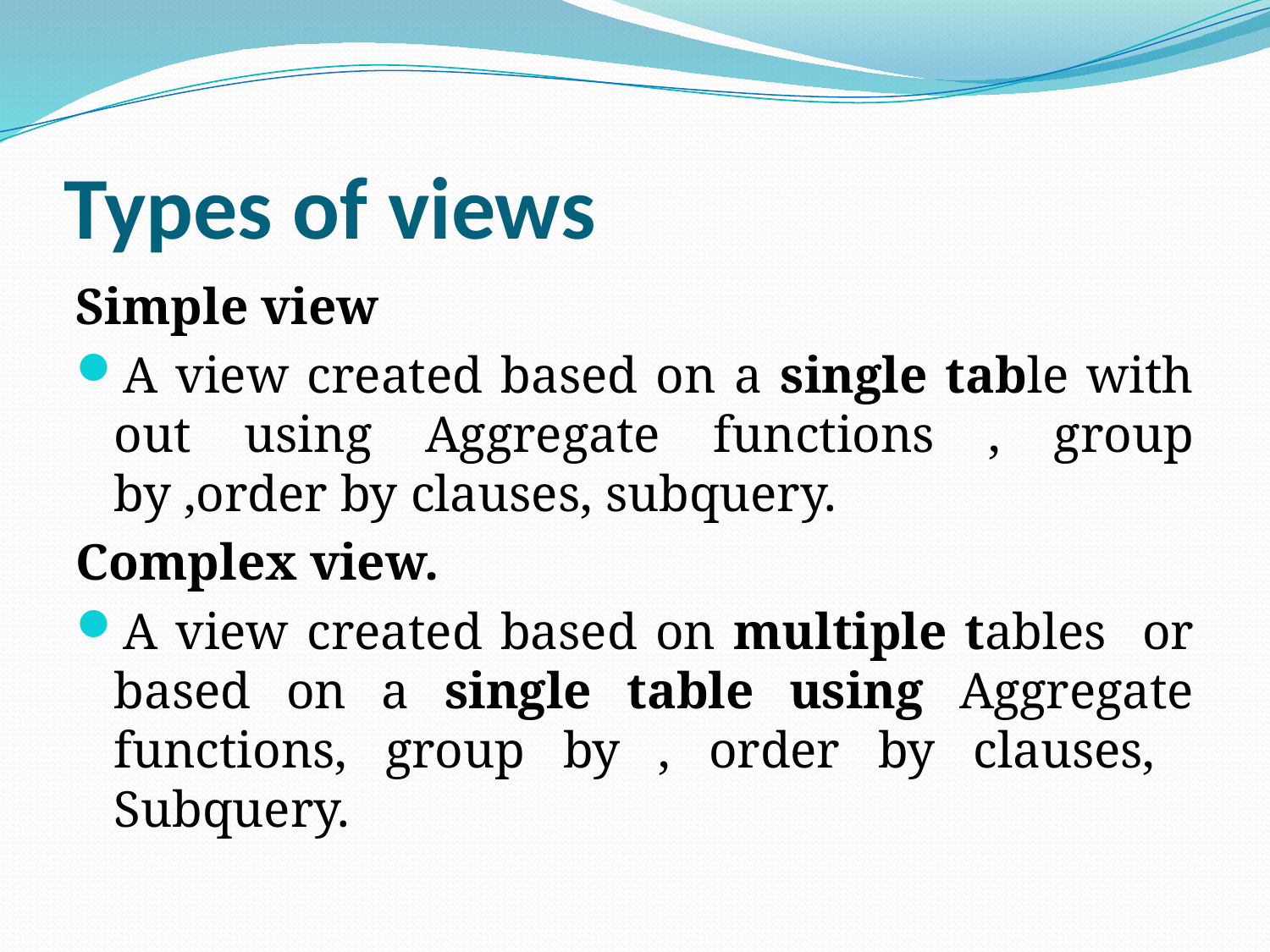

# Types of views
Simple view
A view created based on a single table with out using Aggregate functions , group by ,order by clauses, subquery.
Complex view.
A view created based on multiple tables  or based on a single table using Aggregate functions, group by , order by clauses,  Subquery.